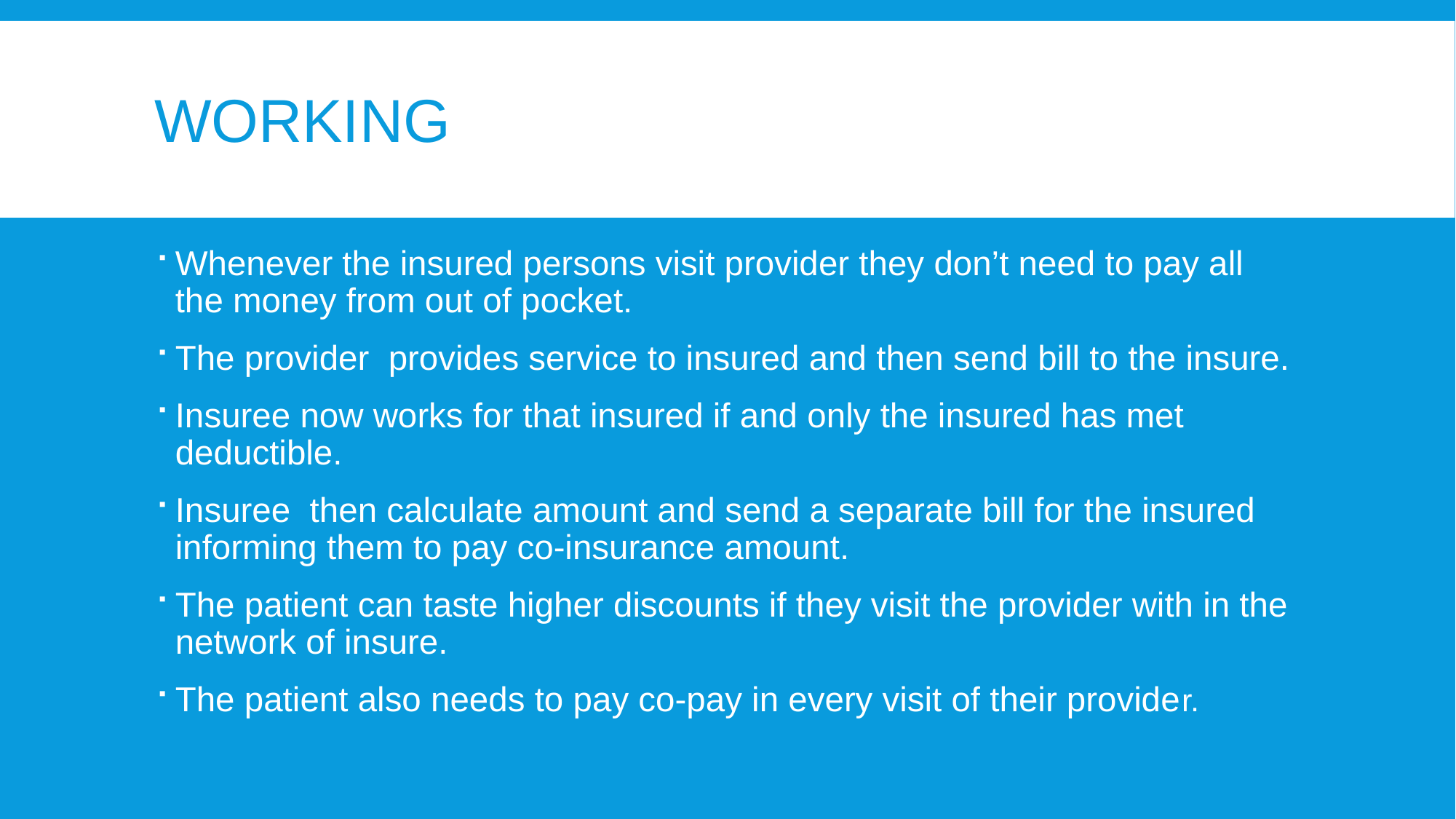

# Working
Whenever the insured persons visit provider they don’t need to pay all the money from out of pocket.
The provider  provides service to insured and then send bill to the insure.
Insuree now works for that insured if and only the insured has met deductible.
Insuree  then calculate amount and send a separate bill for the insured informing them to pay co-insurance amount.
The patient can taste higher discounts if they visit the provider with in the network of insure.
The patient also needs to pay co-pay in every visit of their provider.